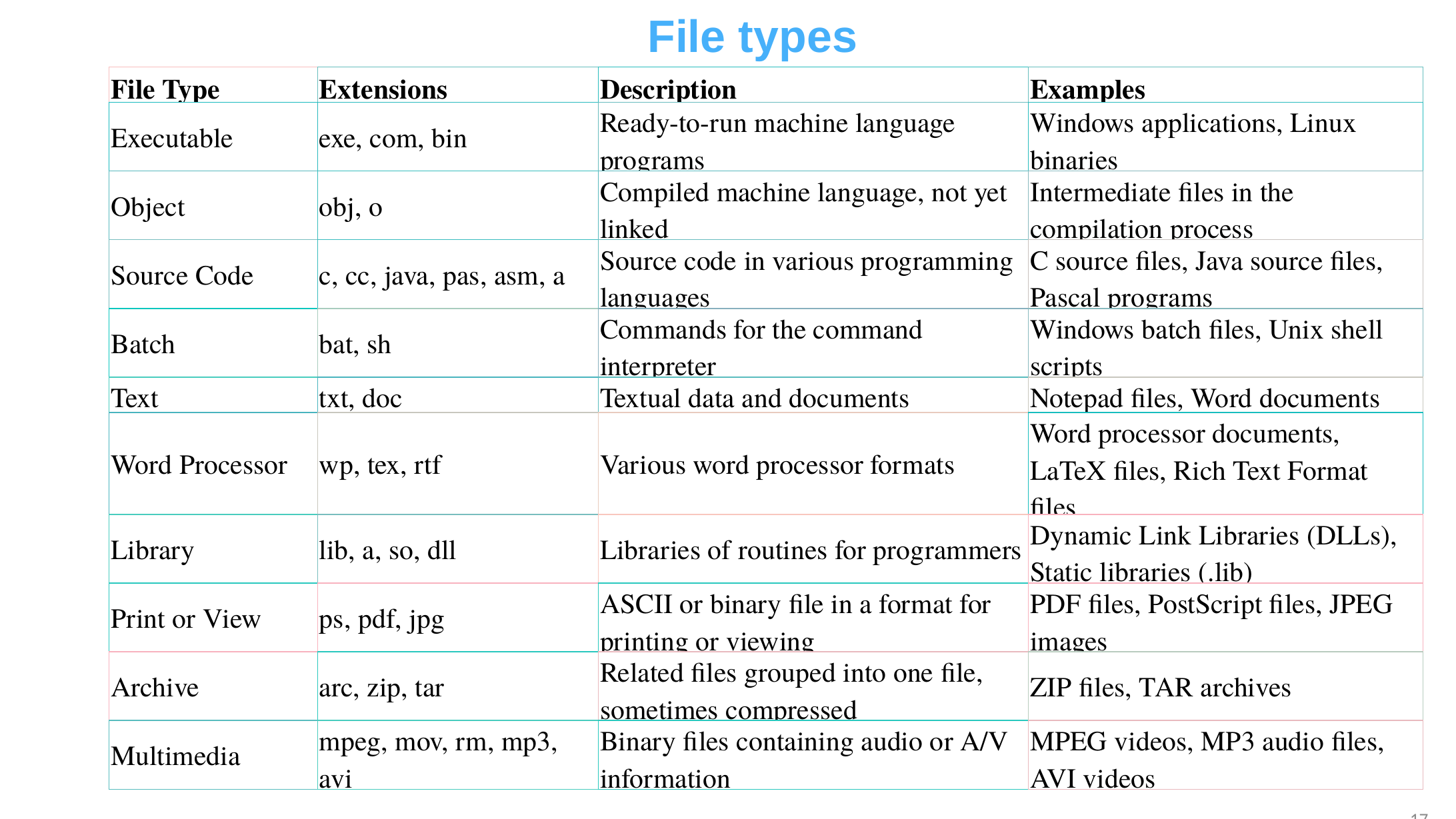

File types
| File Type | Extensions | Description | Examples |
| --- | --- | --- | --- |
| Executable | exe, com, bin | Ready-to-run machine language programs | Windows applications, Linux binaries |
| Object | obj, o | Compiled machine language, not yet linked | Intermediate files in the compilation process |
| Source Code | c, cc, java, pas, asm, a | Source code in various programming languages | C source files, Java source files, Pascal programs |
| Batch | bat, sh | Commands for the command interpreter | Windows batch files, Unix shell scripts |
| Text | txt, doc | Textual data and documents | Notepad files, Word documents |
| Word Processor | wp, tex, rtf | Various word processor formats | Word processor documents, LaTeX files, Rich Text Format files |
| Library | lib, a, so, dll | Libraries of routines for programmers | Dynamic Link Libraries (DLLs), Static libraries (.lib) |
| Print or View | ps, pdf, jpg | ASCII or binary file in a format for printing or viewing | PDF files, PostScript files, JPEG images |
| Archive | arc, zip, tar | Related files grouped into one file, sometimes compressed | ZIP files, TAR archives |
| Multimedia | mpeg, mov, rm, mp3, avi | Binary files containing audio or A/V information | MPEG videos, MP3 audio files, AVI videos |

17